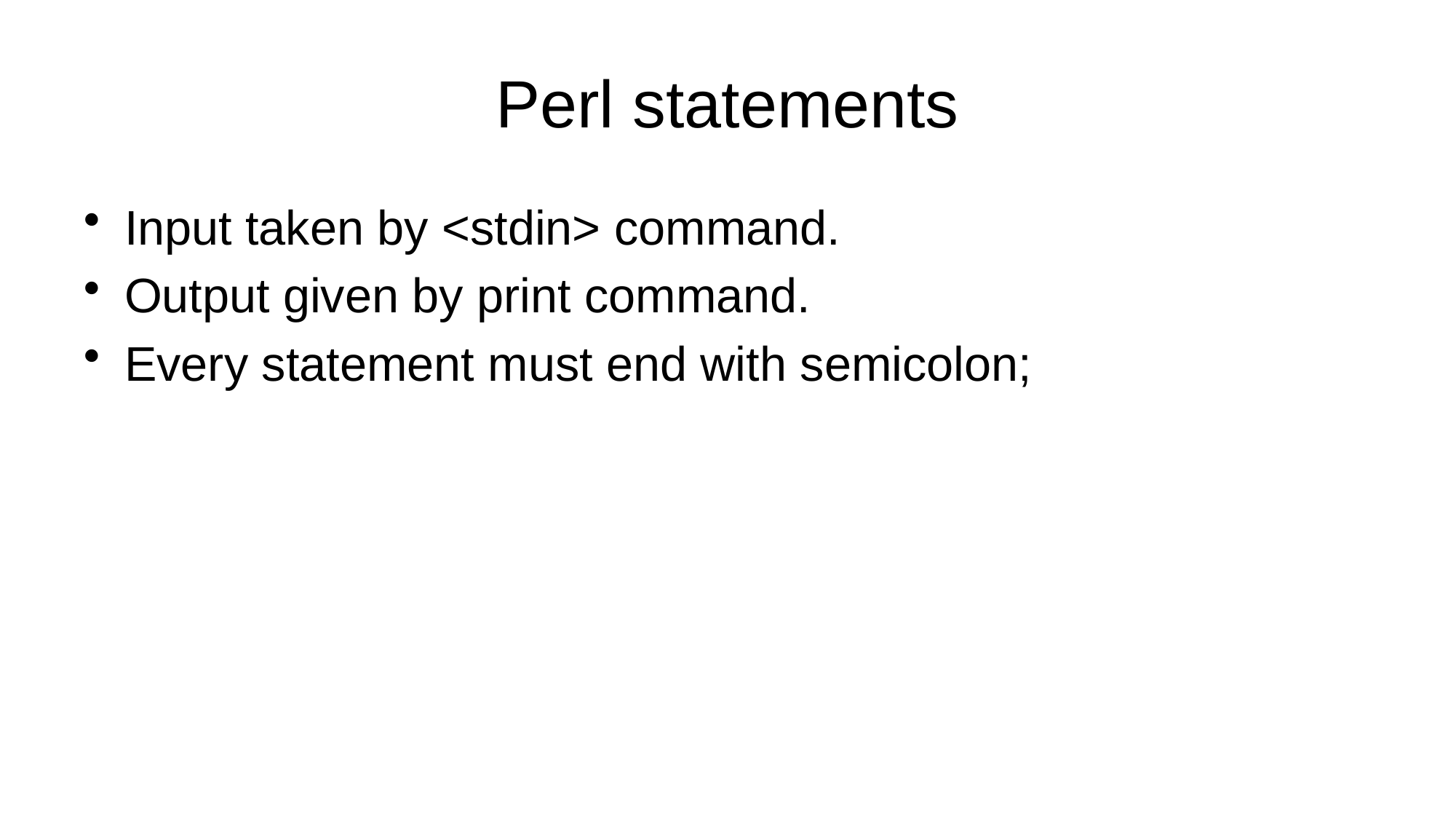

# Perl statements
Input taken by <stdin> command.
Output given by print command.
Every statement must end with semicolon;